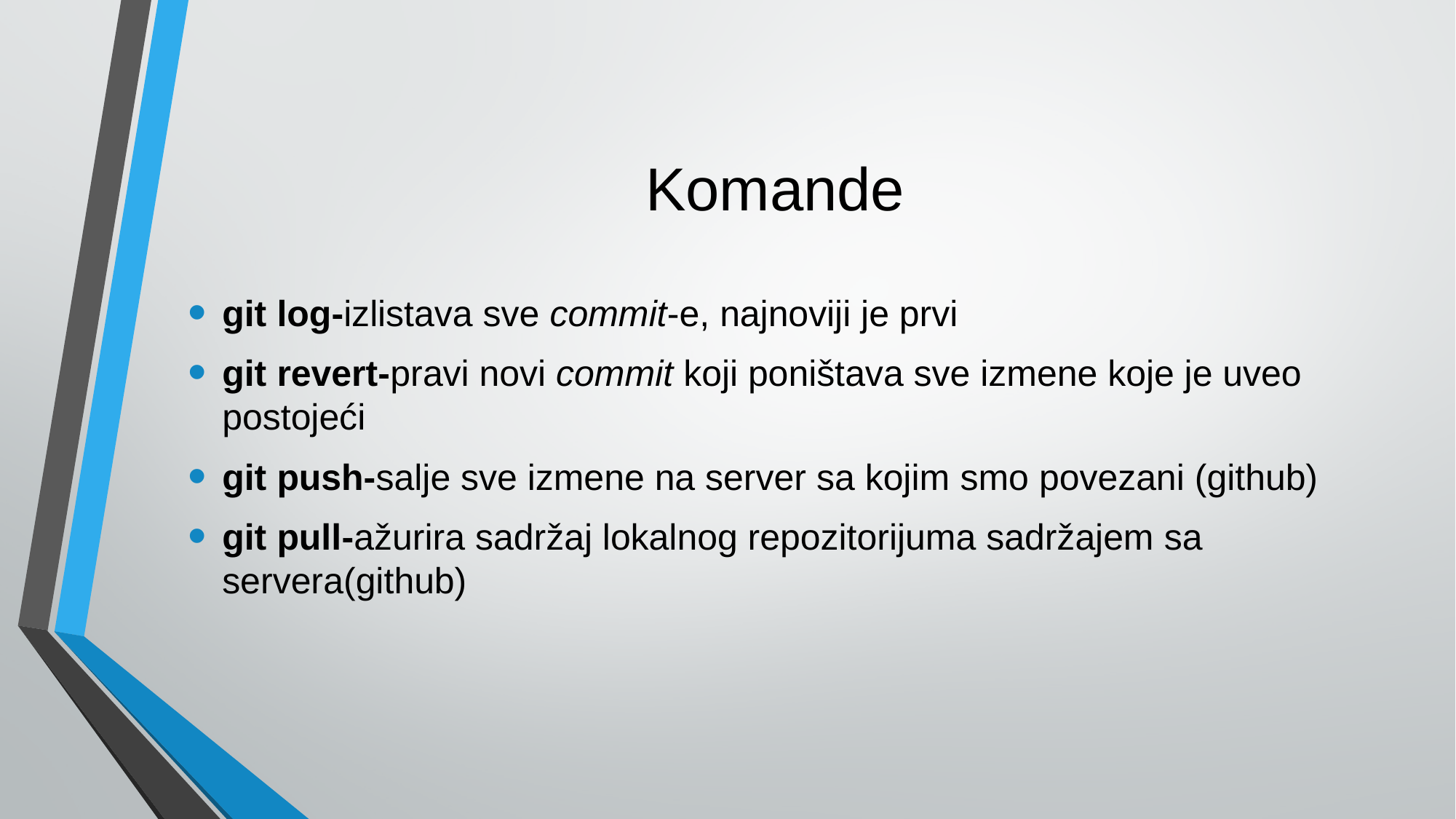

# Komande
git log-izlistava sve commit-e, najnoviji je prvi
git revert-pravi novi commit koji poništava sve izmene koje je uveo postojeći
git push-salje sve izmene na server sa kojim smo povezani (github)
git pull-ažurira sadržaj lokalnog repozitorijuma sadržajem sa servera(github)